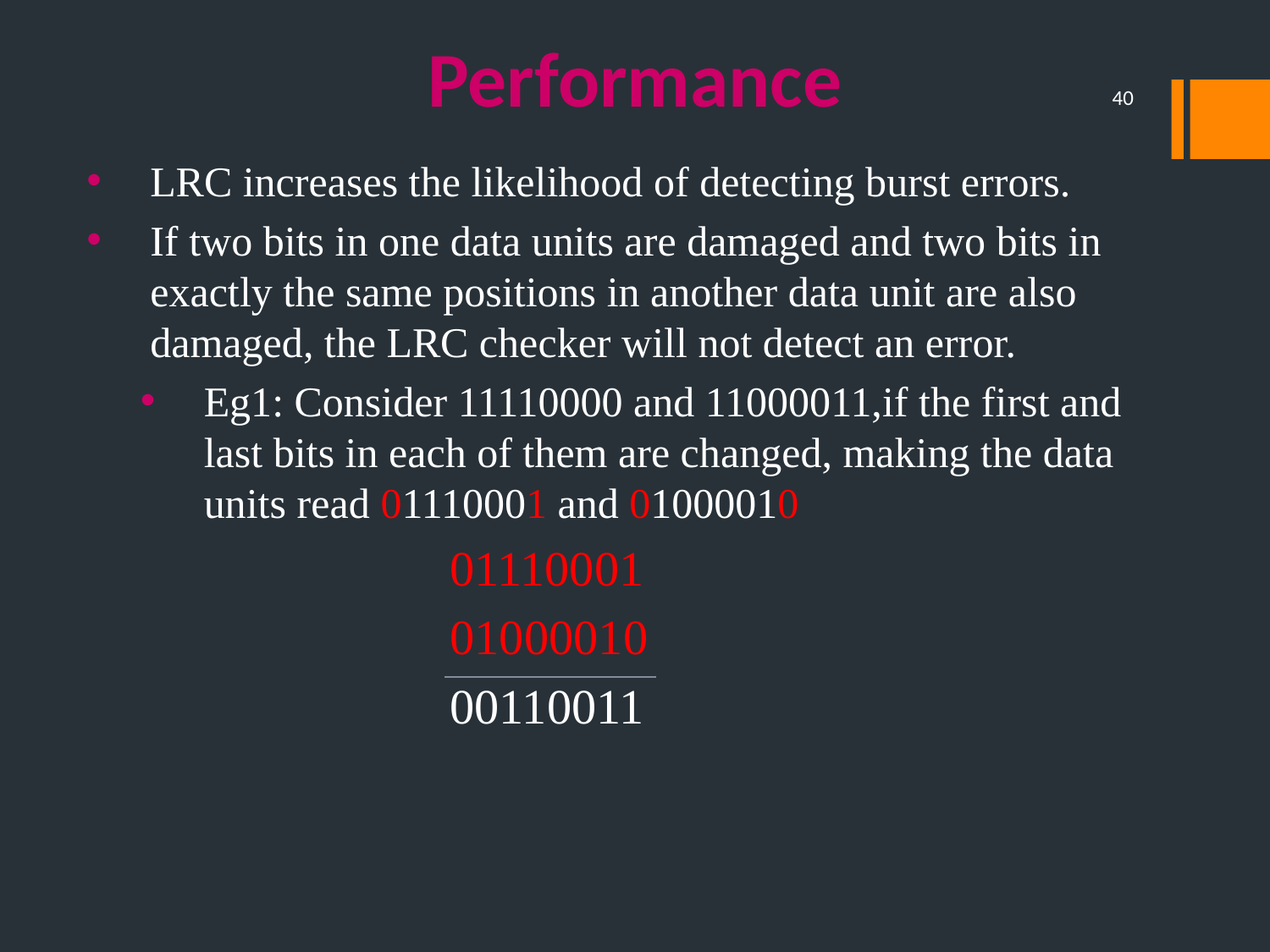

Performance
40
LRC increases the likelihood of detecting burst errors.
If two bits in one data units are damaged and two bits in exactly the same positions in another data unit are also damaged, the LRC checker will not detect an error.
Eg1: Consider 11110000 and 11000011,if the first and last bits in each of them are changed, making the data units read 01110001 and 01000010
01110001
01000010
00110011